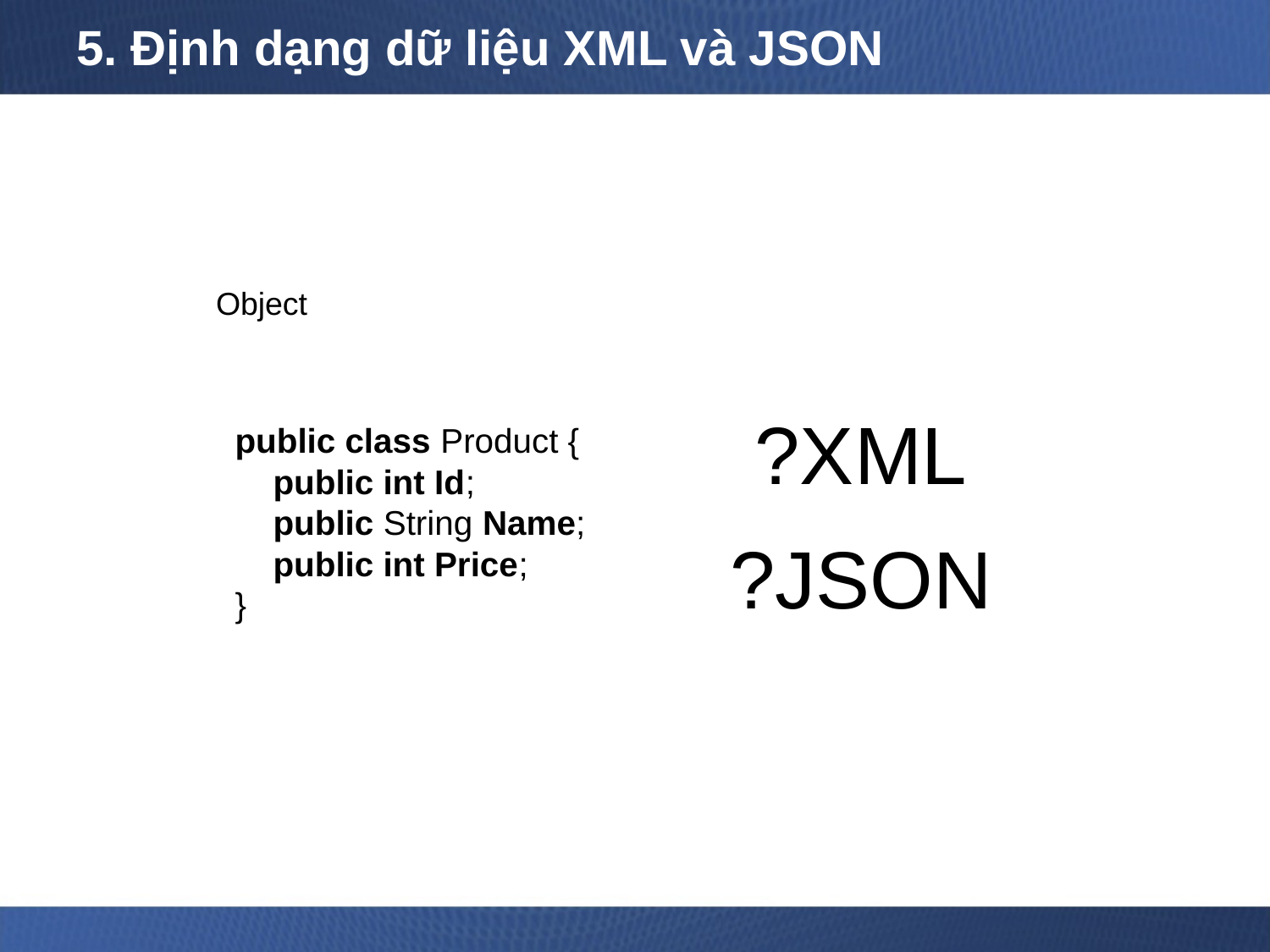

# 5. Định dạng dữ liệu XML và JSON
Object
?XML
?JSON
public class Product {
    public int Id;
    public String Name;
    public int Price;
}